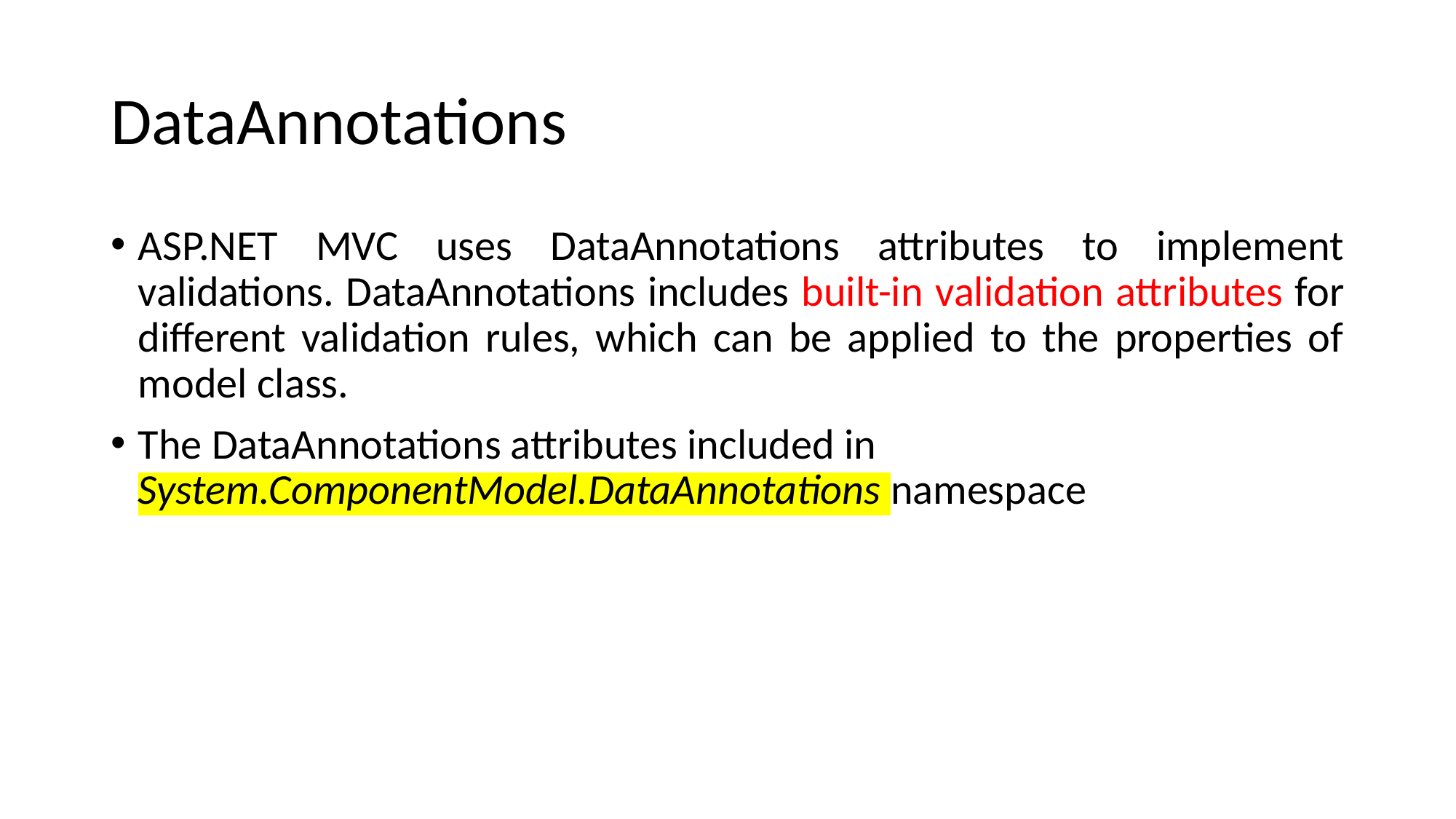

# DataAnnotations
ASP.NET MVC uses DataAnnotations attributes to implement validations. DataAnnotations includes built-in validation attributes for different validation rules, which can be applied to the properties of model class.
The DataAnnotations attributes included in System.ComponentModel.DataAnnotations namespace